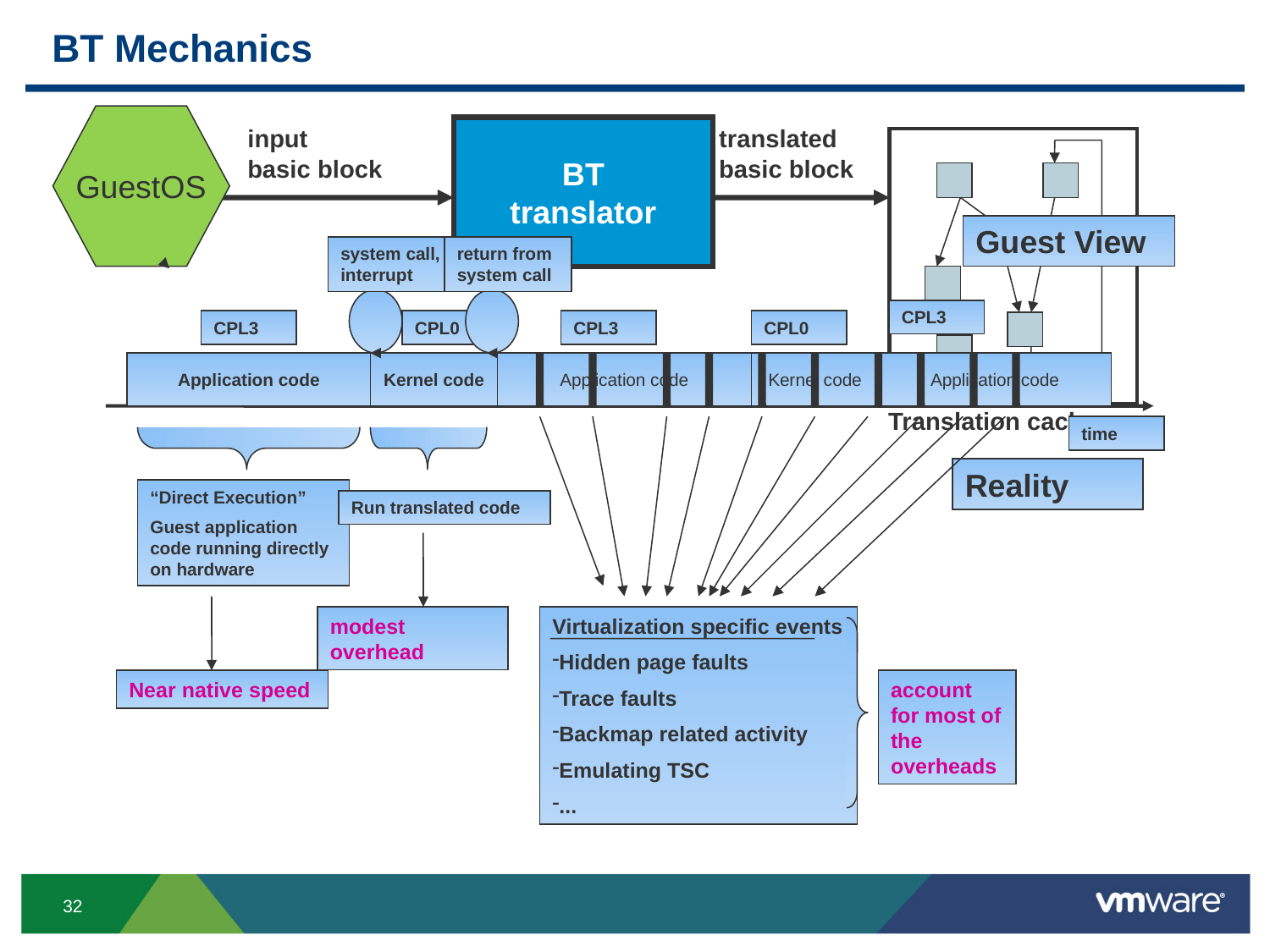

# BT Mechanics
GuestOS
input
basic block
BT
translator
translated
basic block

Translation cache
Guest View
system call, interrupt
return from system call

CPL3
CPL3
CPL0
CPL3
CPL0

Application code
Kernel code

Application code

Kernel code

Application code

time
Reality
“Direct Execution”
Guest application code running directly on hardware
Run translated code

modest overhead
Virtualization specific events
Hidden page faults
Trace faults
Backmap related activity
Emulating TSC
...

Near native speed
account for most of the overheads